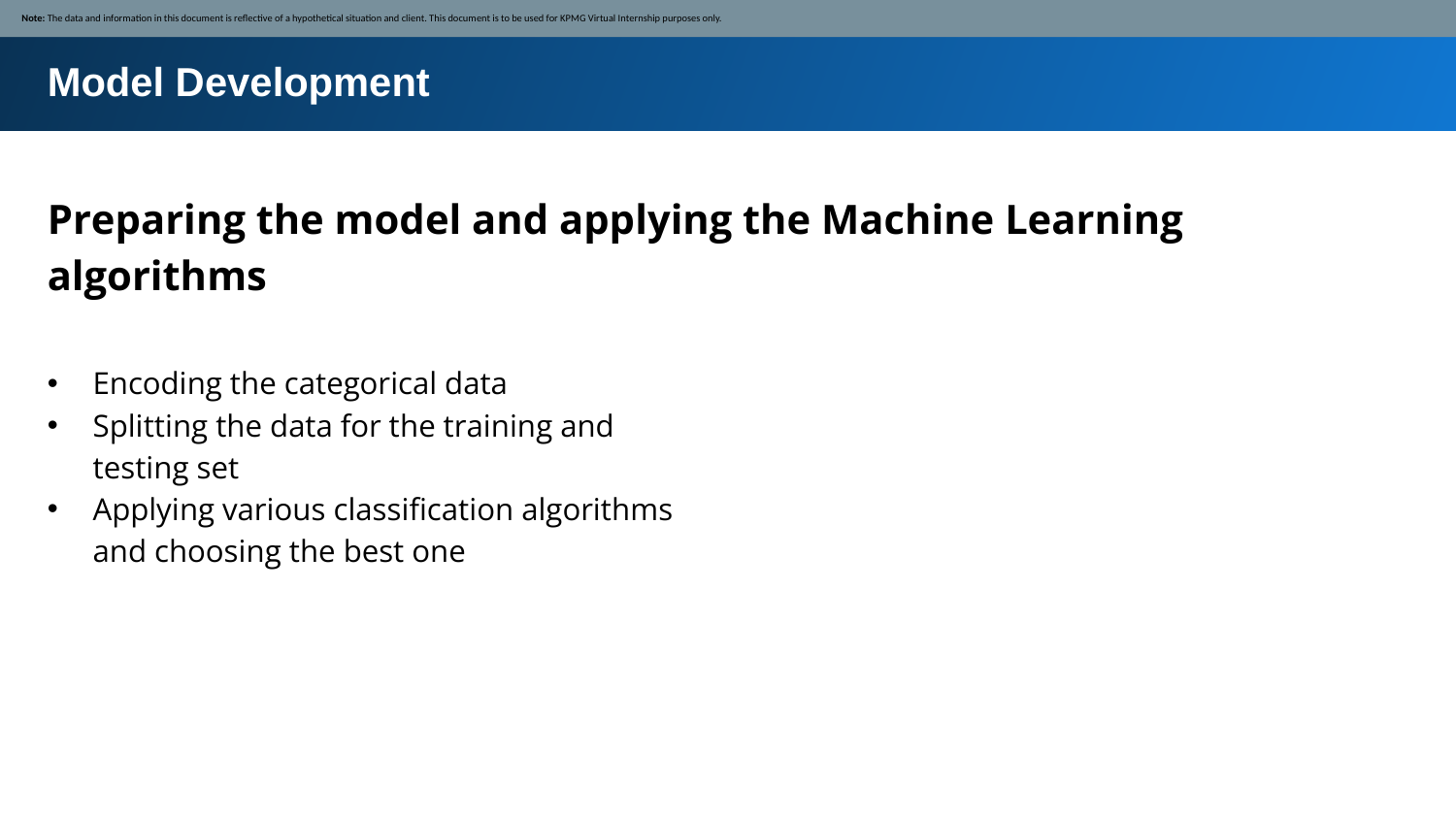

Note: The data and information in this document is reflective of a hypothetical situation and client. This document is to be used for KPMG Virtual Internship purposes only.
Model Development
Preparing the model and applying the Machine Learning algorithms
Encoding the categorical data
Splitting the data for the training and testing set
Applying various classification algorithms and choosing the best one